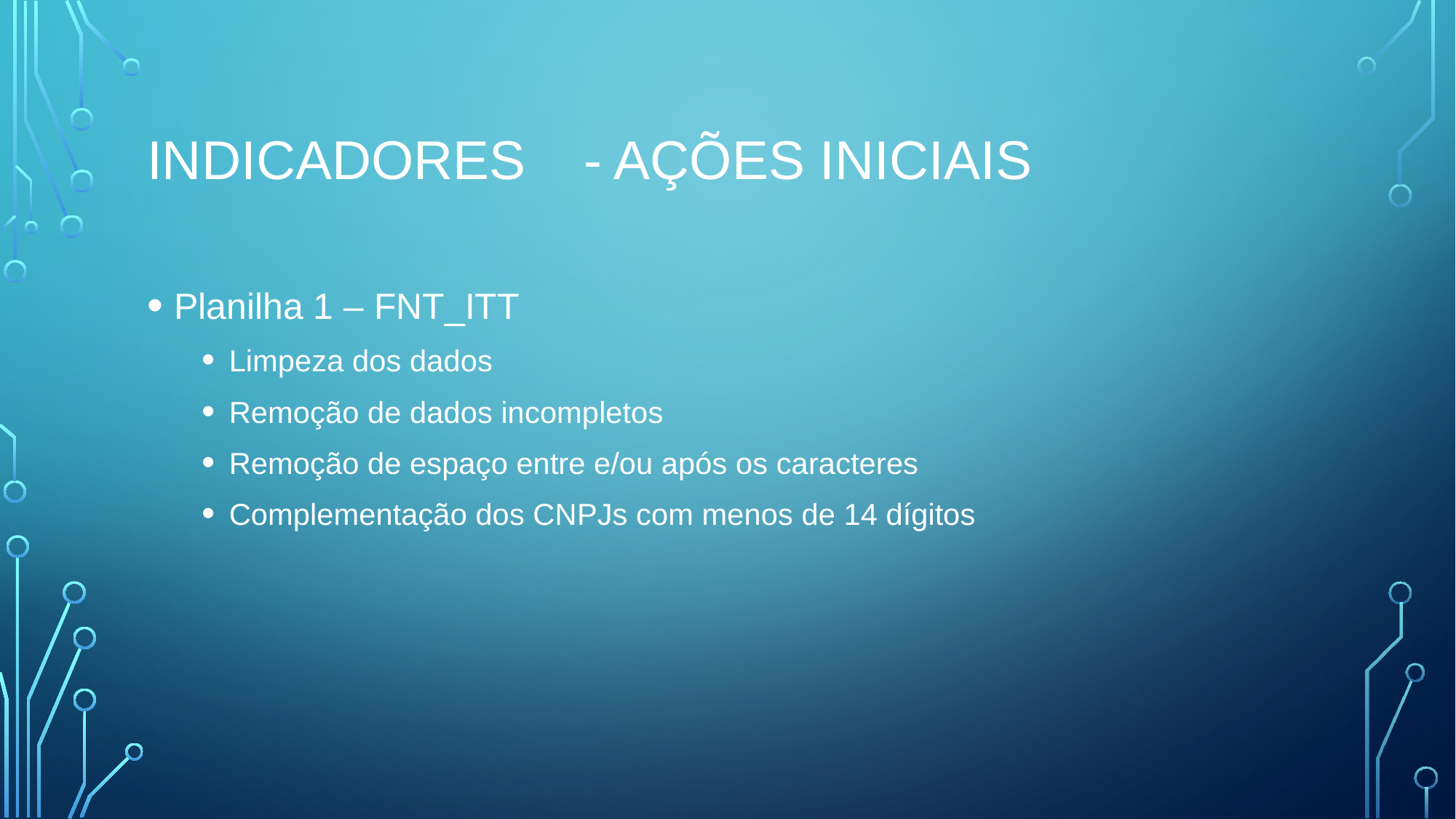

# Indicadores	- Ações iniciais
Planilha 1 – FNT_ITT
Limpeza dos dados
Remoção de dados incompletos
Remoção de espaço entre e/ou após os caracteres
Complementação dos CNPJs com menos de 14 dígitos